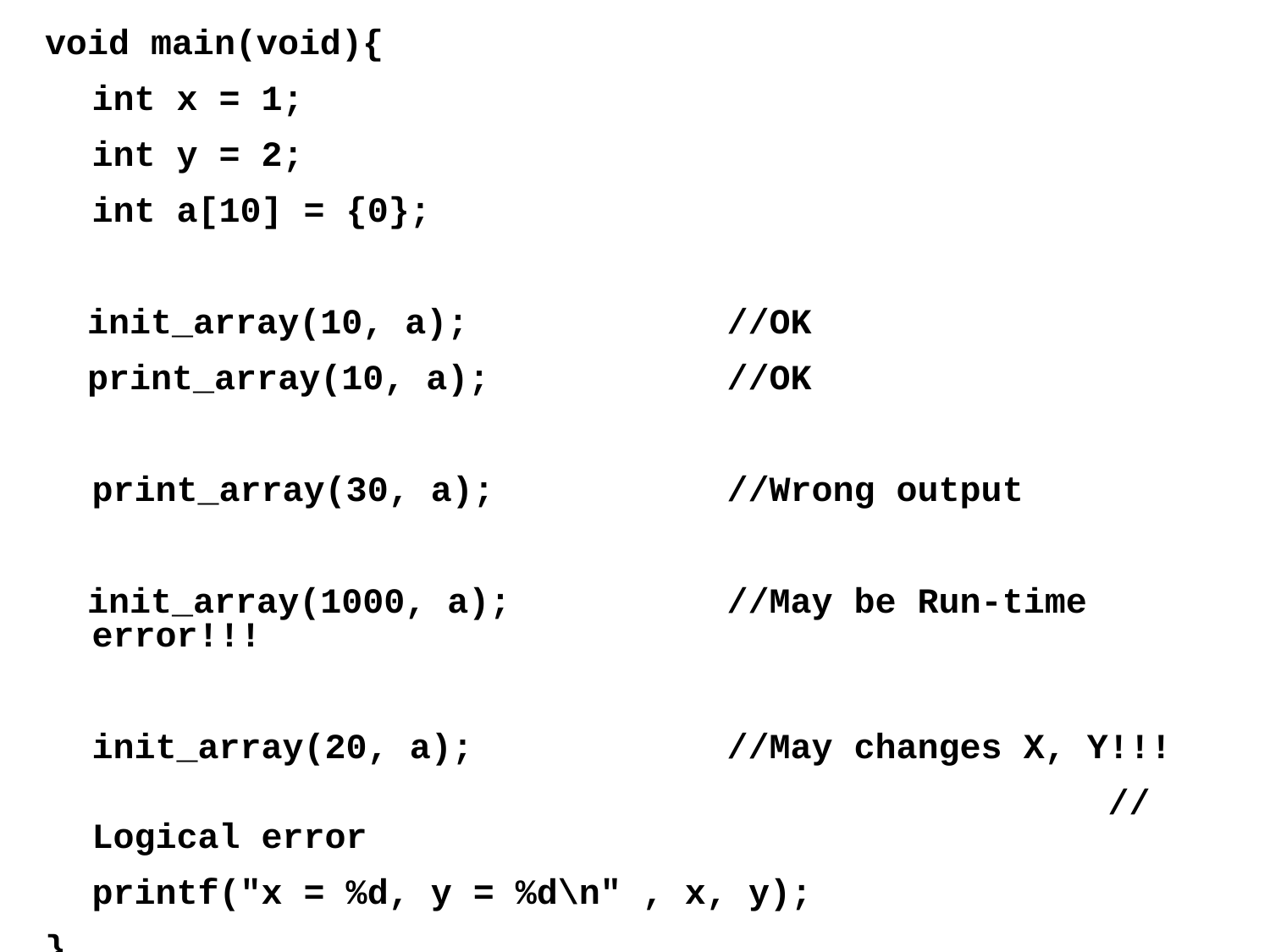

void main(void){
	int x = 1;
	int y = 2;
	int a[10] = {0};

  init_array(10, a);			//OK
  print_array(10, a);		//OK

	print_array(30, a);		//Wrong output

  init_array(1000, a);		//May be Run-time error!!!

	init_array(20, a);		//May changes X, Y!!!
									//Logical error
 	printf("x = %d, y = %d\n" , x, y);
}

17